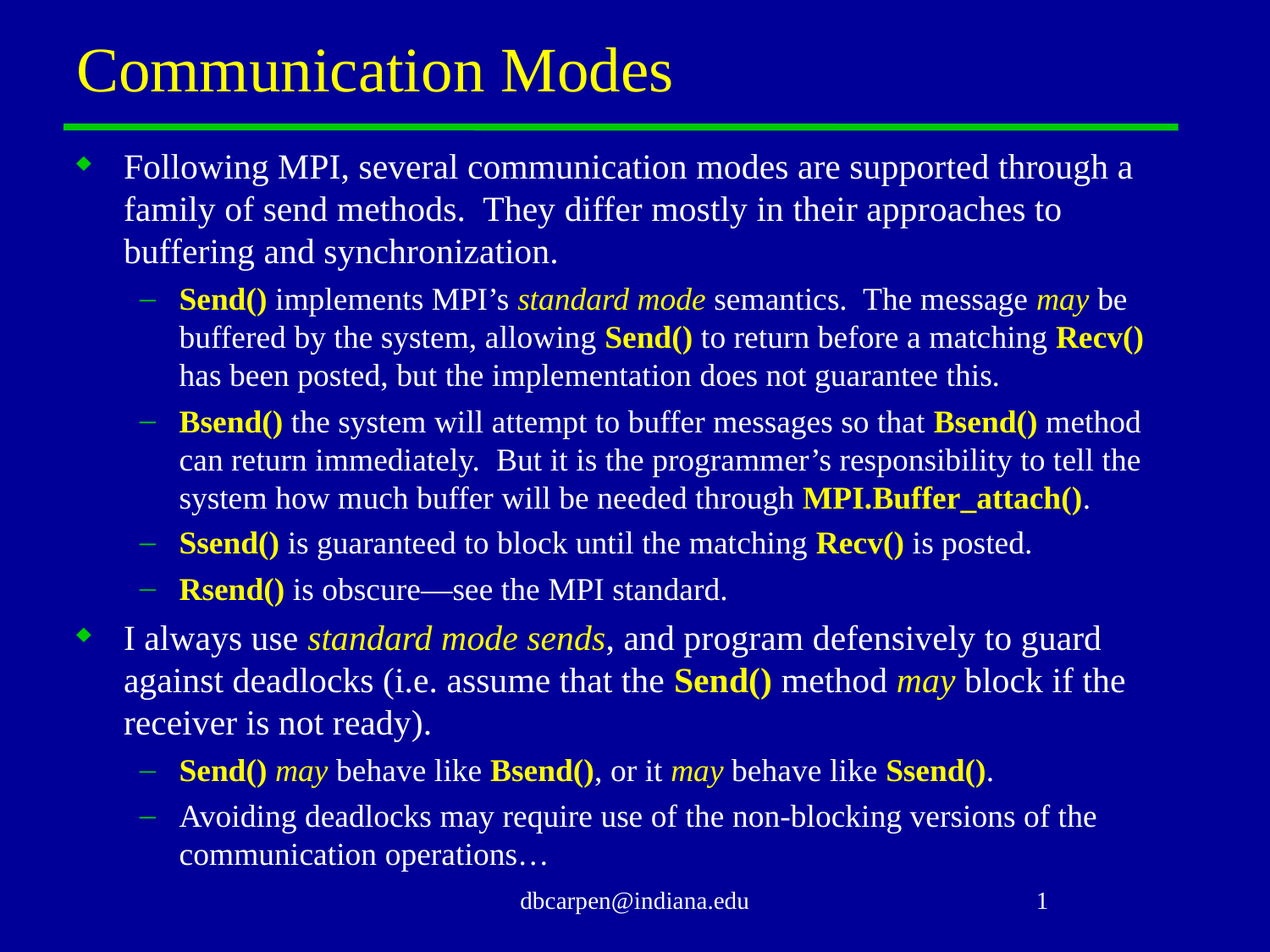

# Communication Modes
Following MPI, several communication modes are supported through a family of send methods.  They differ mostly in their approaches to buffering and synchronization.
Send() implements MPI’s standard mode semantics.  The message may be buffered by the system, allowing Send() to return before a matching Recv() has been posted, but the implementation does not guarantee this.
Bsend() the system will attempt to buffer messages so that Bsend() method can return immediately.  But it is the programmer’s responsibility to tell the system how much buffer will be needed through MPI.Buffer_attach().
Ssend() is guaranteed to block until the matching Recv() is posted.
Rsend() is obscure—see the MPI standard.
I always use standard mode sends, and program defensively to guard against deadlocks (i.e. assume that the Send() method may block if the receiver is not ready).
Send() may behave like Bsend(), or it may behave like Ssend().
Avoiding deadlocks may require use of the non-blocking versions of the communication operations…